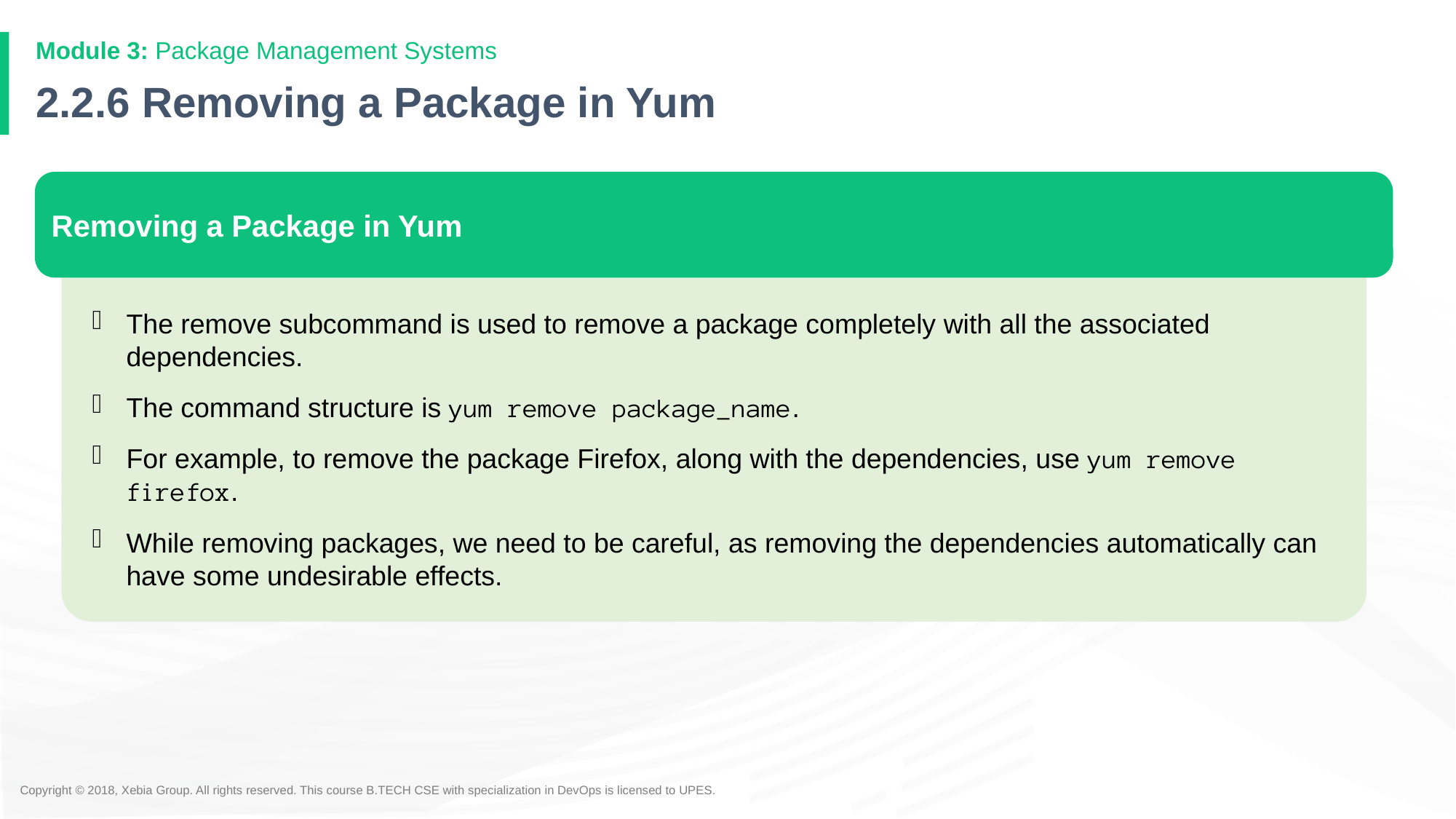

# 2.2.6 Removing a Package in Yum

Removing a Package in Yum
The remove subcommand is used to remove a package completely with all the associated dependencies.
The command structure is yum remove package_name.
For example, to remove the package Firefox, along with the dependencies, use yum remove firefox.
While removing packages, we need to be careful, as removing the dependencies automatically can have some undesirable effects.